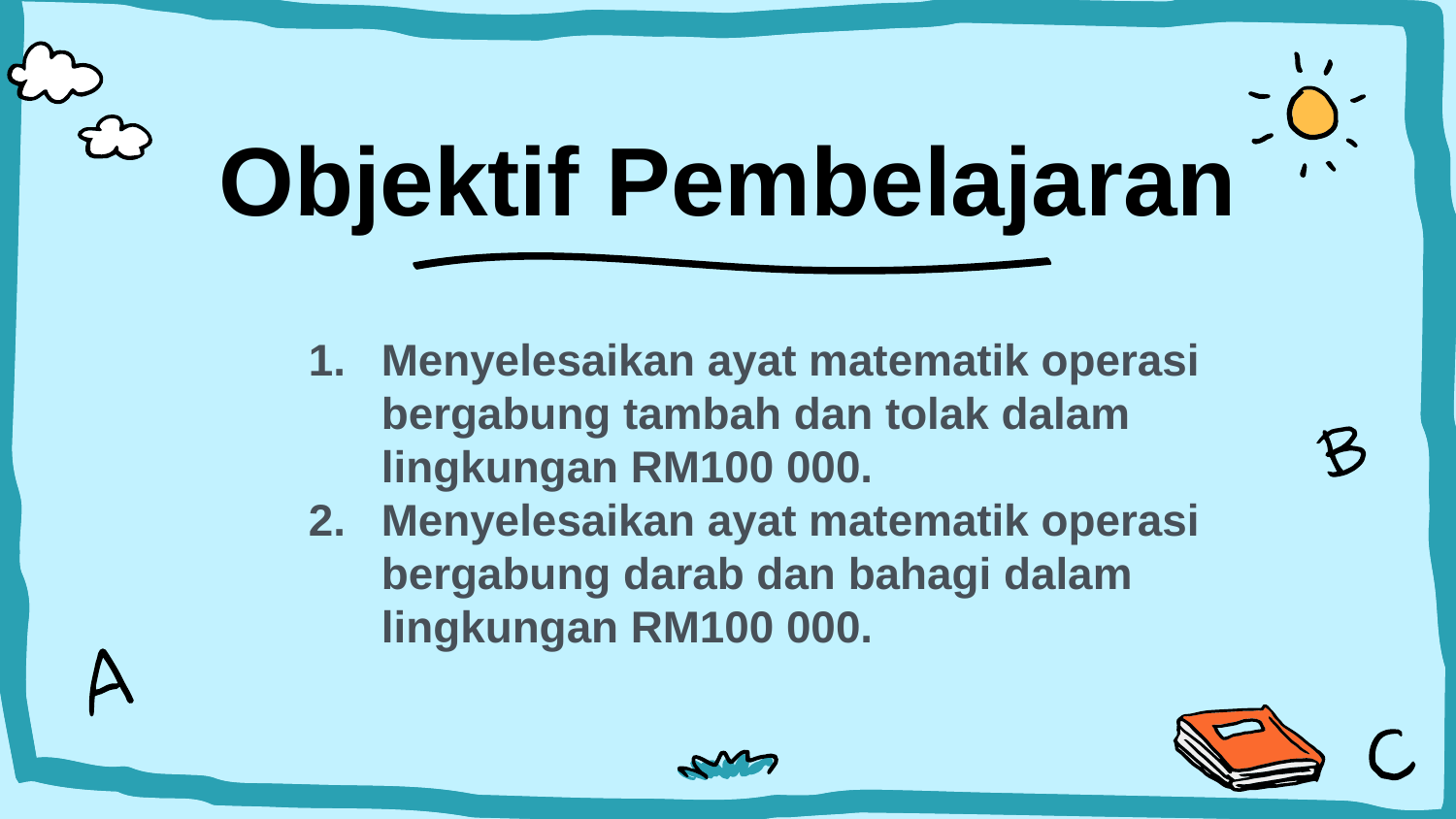

# Objektif Pembelajaran

Menyelesaikan ayat matematik operasi bergabung tambah dan tolak dalam lingkungan RM100 000.
Menyelesaikan ayat matematik operasi bergabung darab dan bahagi dalam lingkungan RM100 000.